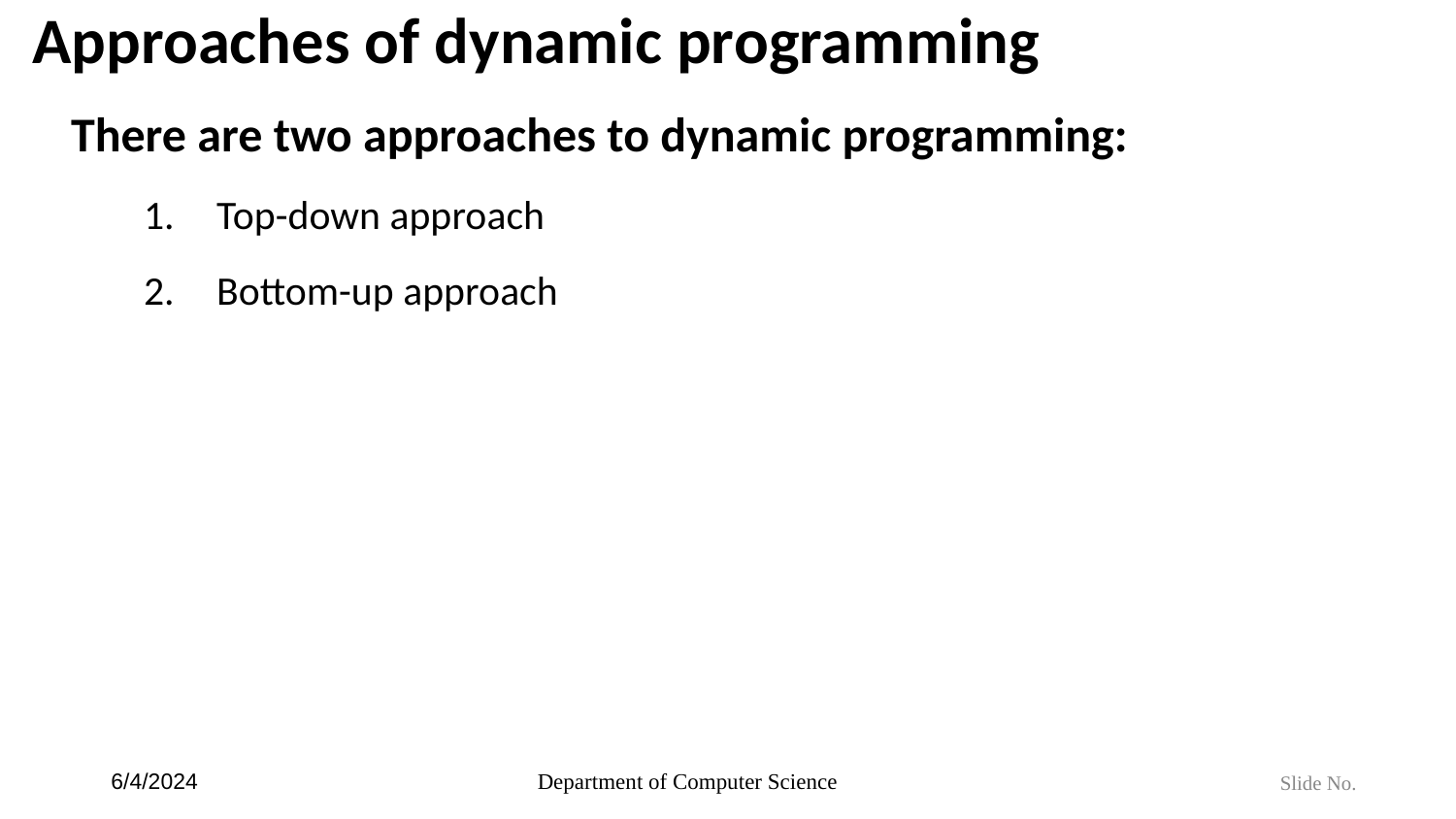

# Approaches of dynamic programming
There are two approaches to dynamic programming:
Top-down approach
Bottom-up approach
6/4/2024
Department of Computer Science
Slide No.